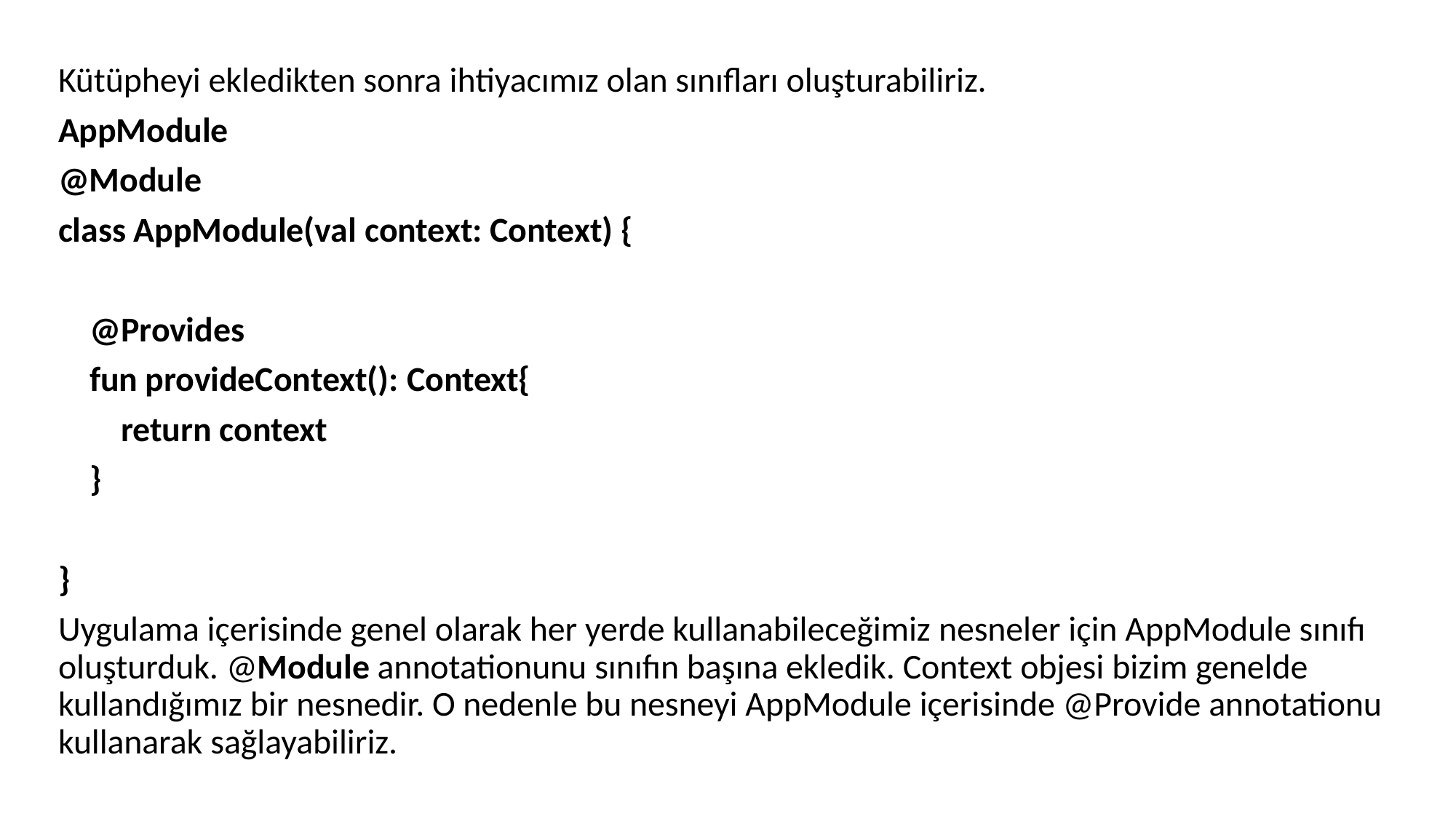

Kütüpheyi ekledikten sonra ihtiyacımız olan sınıfları oluşturabiliriz.
AppModule
@Module
class AppModule(val context: Context) {

    @Provides
    fun provideContext(): Context{
        return context
    }

}
Uygulama içerisinde genel olarak her yerde kullanabileceğimiz nesneler için AppModule sınıfı oluşturduk. @Module annotationunu sınıfın başına ekledik. Context objesi bizim genelde kullandığımız bir nesnedir. O nedenle bu nesneyi AppModule içerisinde @Provide annotationu kullanarak sağlayabiliriz.